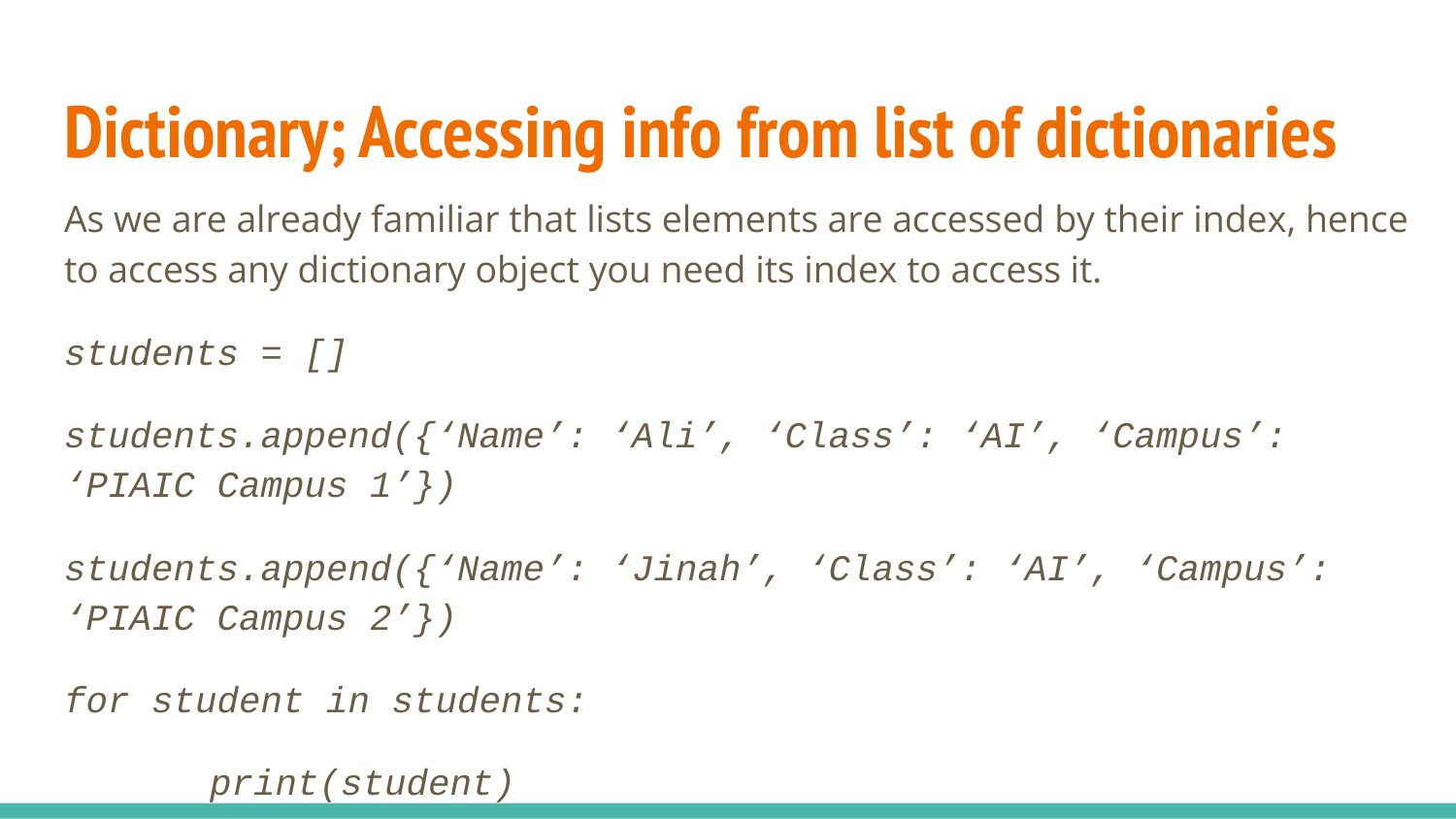

# Dictionary; Accessing info from list of dictionaries
As we are already familiar that lists elements are accessed by their index, hence to access any dictionary object you need its index to access it.
students = []
students.append({‘Name’: ‘Ali’, ‘Class’: ‘AI’, ‘Campus’: ‘PIAIC Campus 1’})
students.append({‘Name’: ‘Jinah’, ‘Class’: ‘AI’, ‘Campus’: ‘PIAIC Campus 2’})
for student in students:
	print(student)